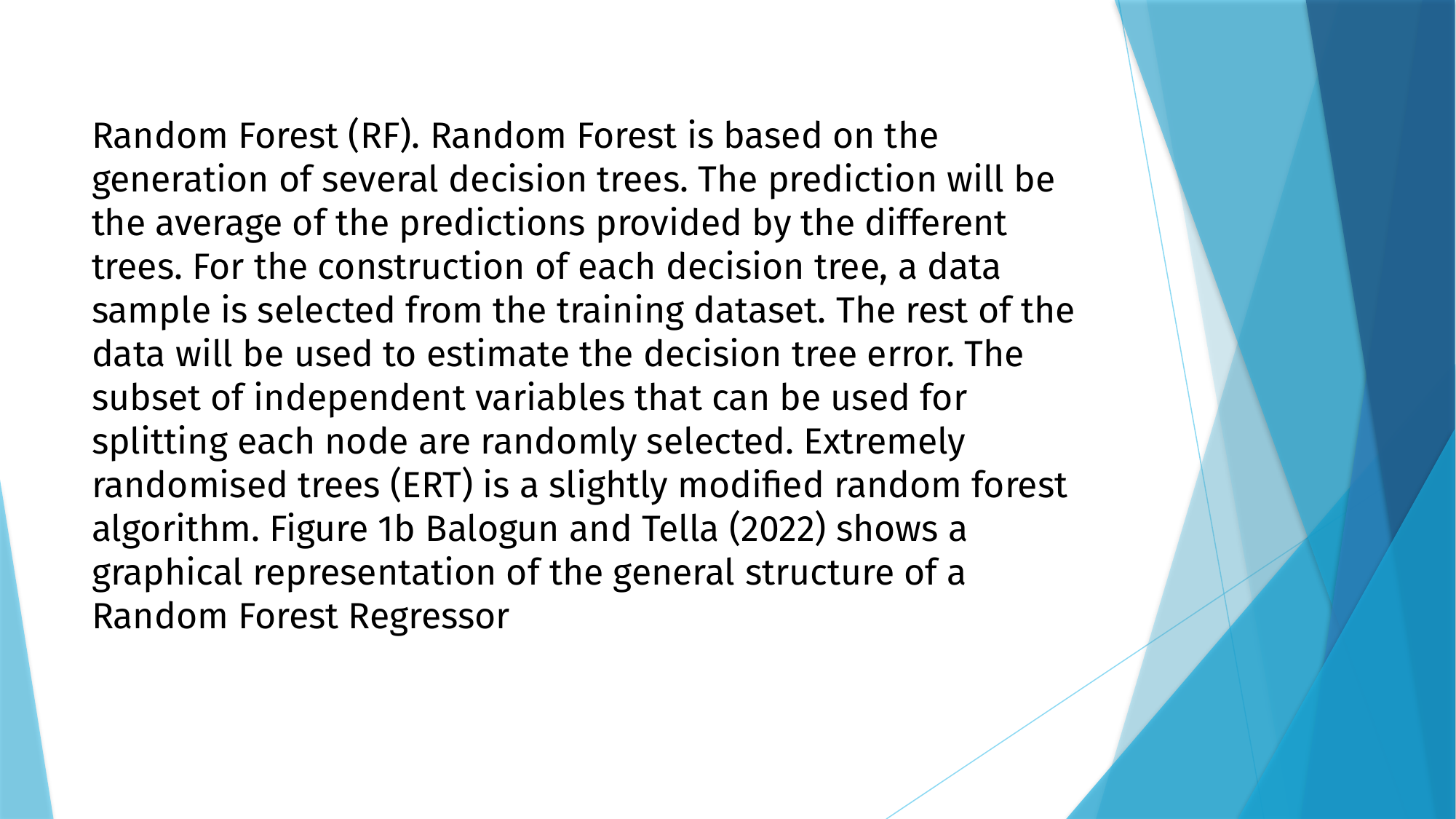

Random Forest (RF). Random Forest is based on the generation of several decision trees. The prediction will be the average of the predictions provided by the different trees. For the construction of each decision tree, a data sample is selected from the training dataset. The rest of the data will be used to estimate the decision tree error. The subset of independent variables that can be used for splitting each node are randomly selected. Extremely randomised trees (ERT) is a slightly modified random forest algorithm. Figure 1b Balogun and Tella (2022) shows a graphical representation of the general structure of a Random Forest Regressor